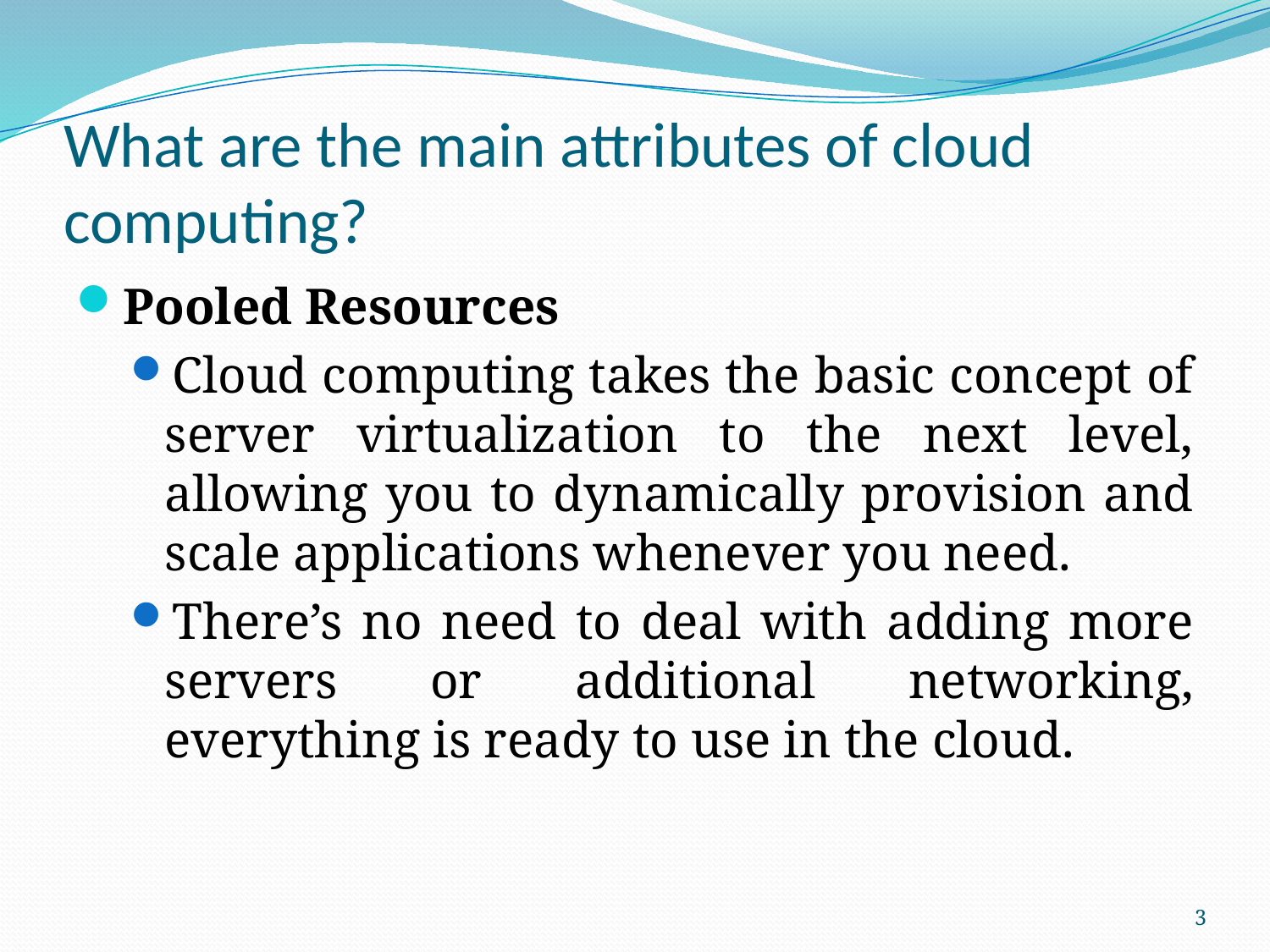

# What are the main attributes of cloud computing?
Pooled Resources
Cloud computing takes the basic concept of server virtualization to the next level, allowing you to dynamically provision and scale applications whenever you need.
There’s no need to deal with adding more servers or additional networking, everything is ready to use in the cloud.

3